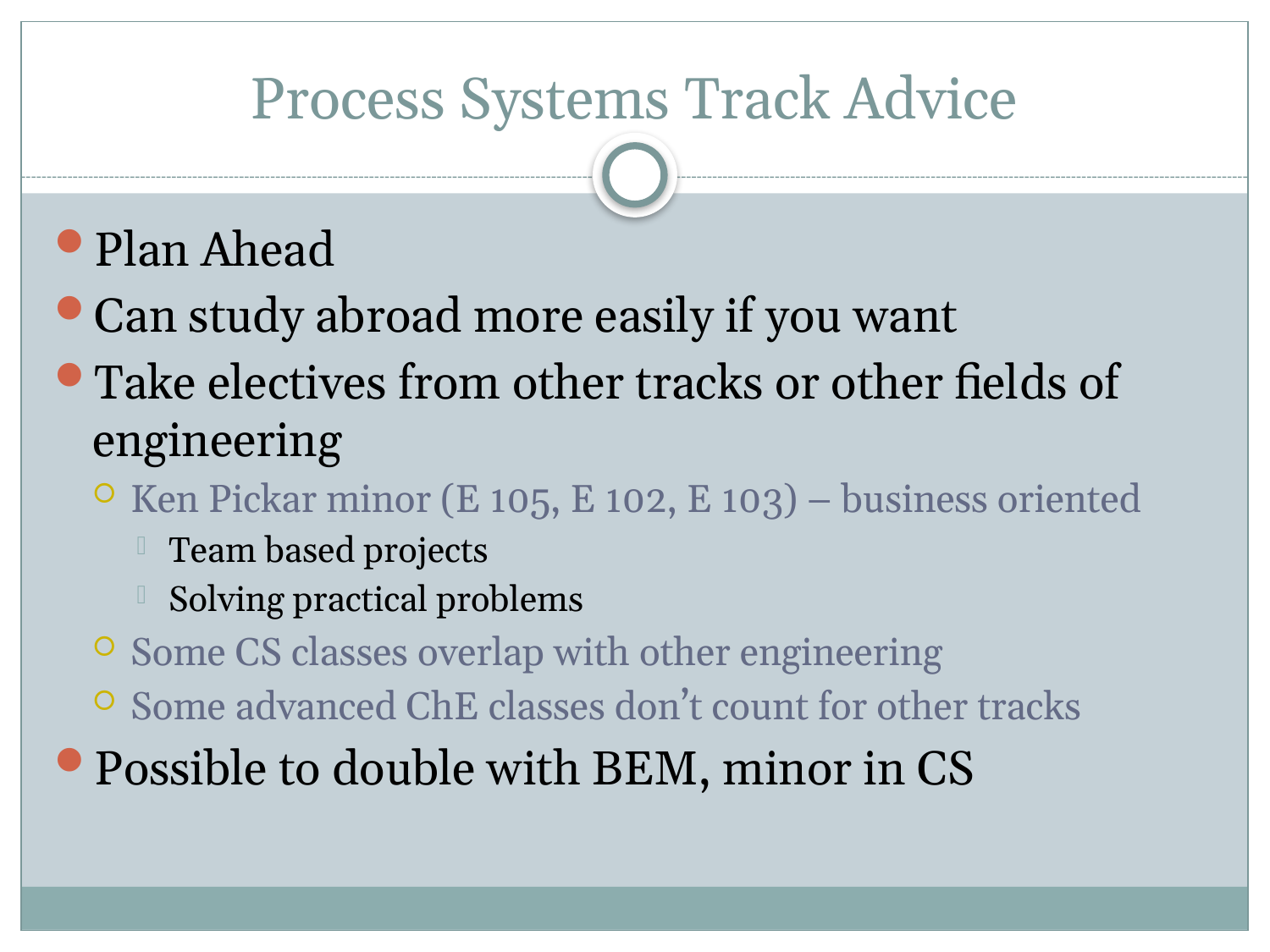

# Process Systems Track Advice
Plan Ahead
Can study abroad more easily if you want
Take electives from other tracks or other fields of engineering
Ken Pickar minor (E 105, E 102, E 103) – business oriented
Team based projects
Solving practical problems
Some CS classes overlap with other engineering
Some advanced ChE classes don’t count for other tracks
Possible to double with BEM, minor in CS